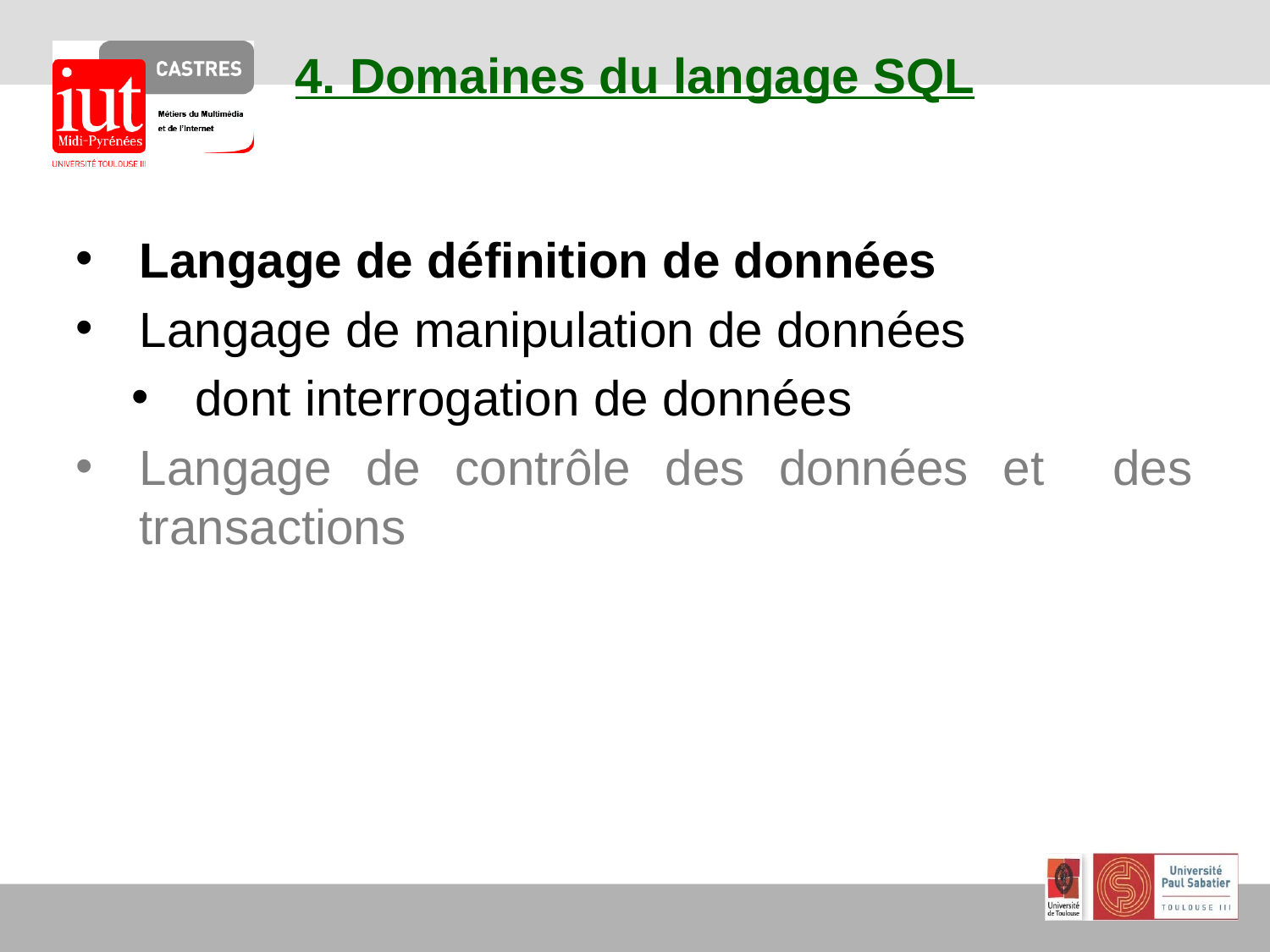

# 4. Domaines du langage SQL
Langage de définition de données
Langage de manipulation de données
dont interrogation de données
Langage de contrôle des données et  des transactions